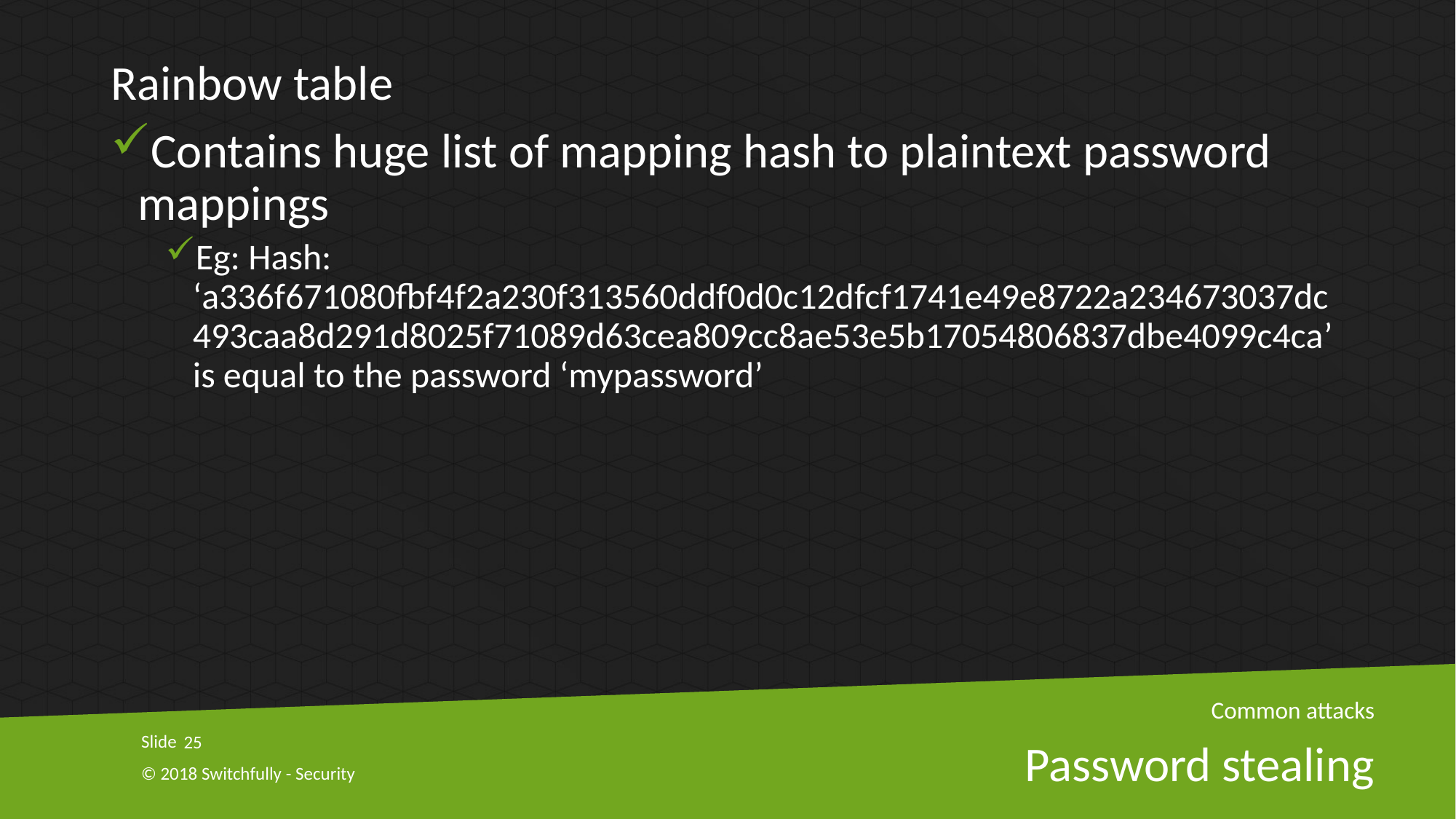

Rainbow table
Contains huge list of mapping hash to plaintext password mappings
Eg: Hash: ‘a336f671080fbf4f2a230f313560ddf0d0c12dfcf1741e49e8722a234673037dc493caa8d291d8025f71089d63cea809cc8ae53e5b17054806837dbe4099c4ca’ is equal to the password ‘mypassword’

Common attacks
25
# Password stealing
© 2018 Switchfully - Security